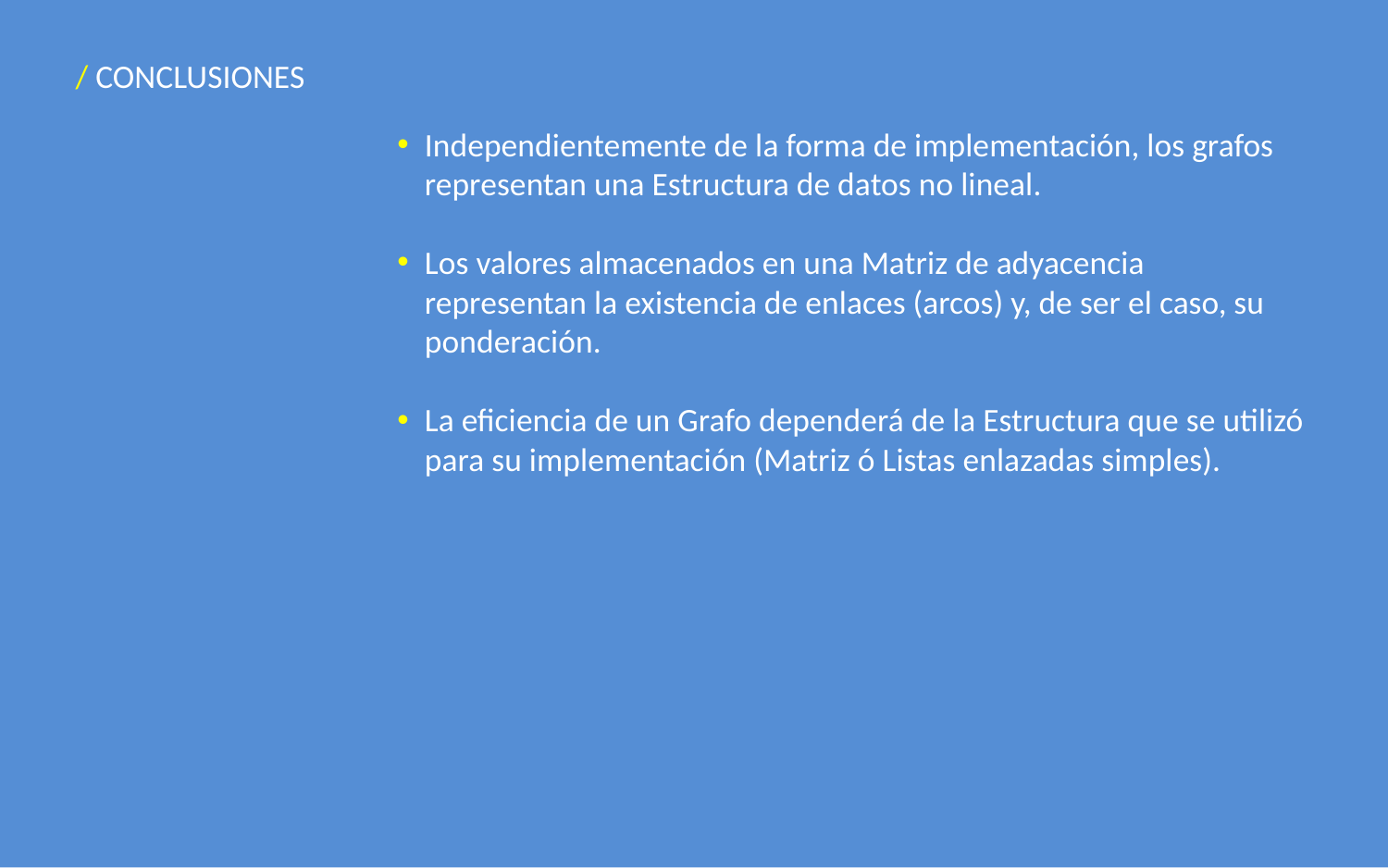

/ CONCLUSIONES
Independientemente de la forma de implementación, los grafos representan una Estructura de datos no lineal.

Los valores almacenados en una Matriz de adyacencia representan la existencia de enlaces (arcos) y, de ser el caso, su ponderación.

La eficiencia de un Grafo dependerá de la Estructura que se utilizó para su implementación (Matriz ó Listas enlazadas simples).